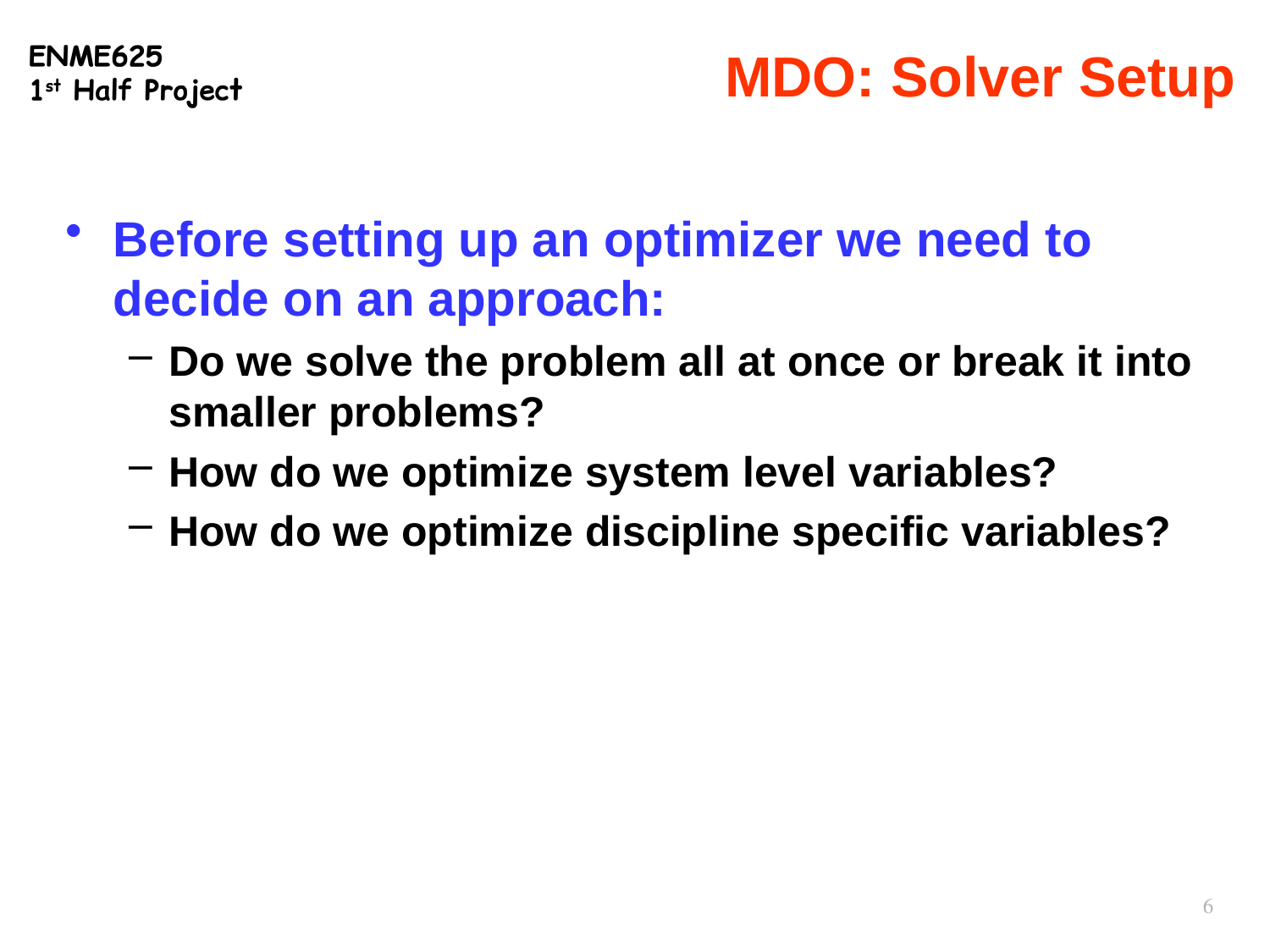

# MDO: Solver Setup
Before setting up an optimizer we need to decide on an approach:
Do we solve the problem all at once or break it into smaller problems?
How do we optimize system level variables?
How do we optimize discipline specific variables?
6